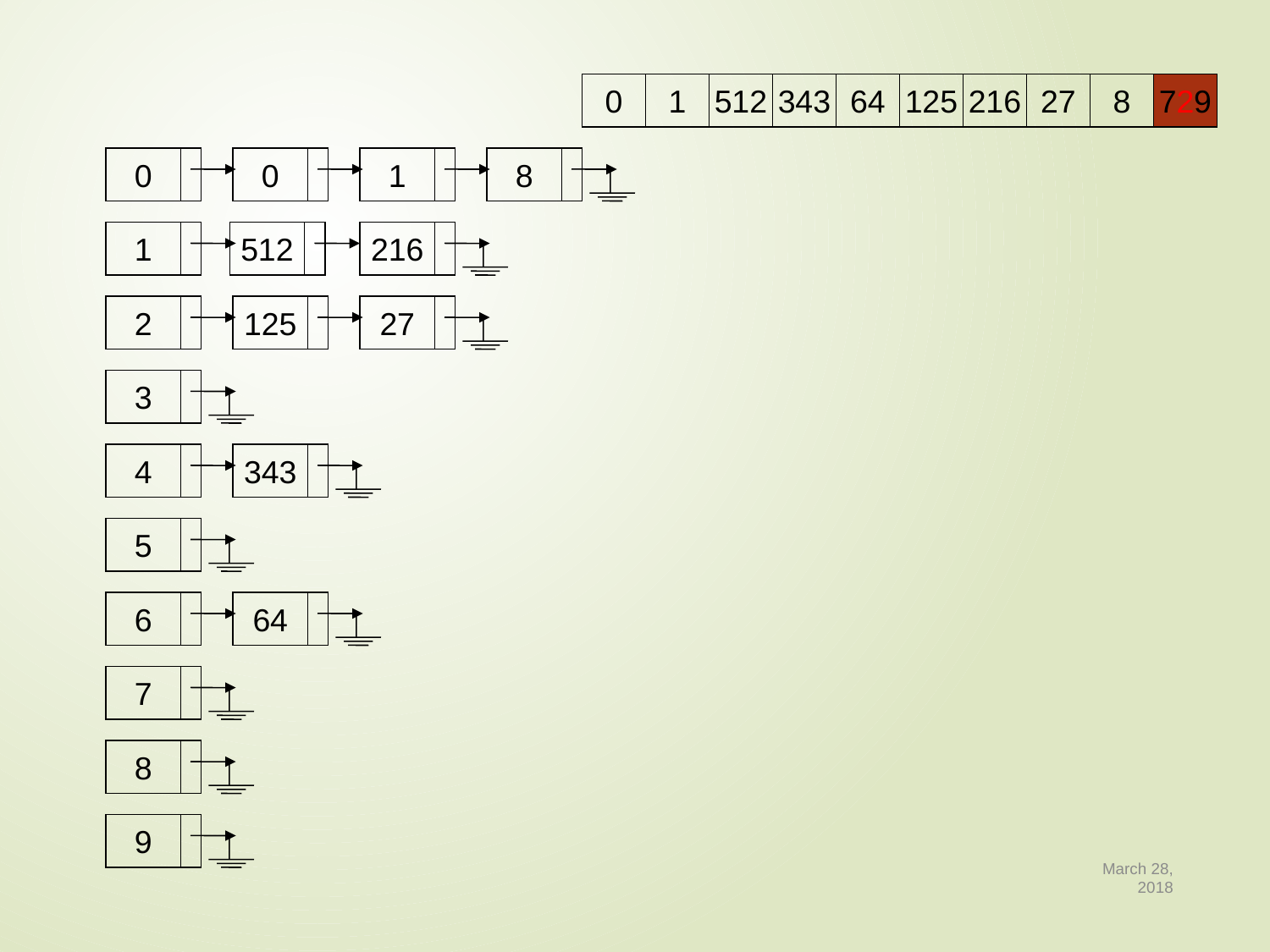

0
1
512
343
64
125
216
27
8
729
0

0

1

8

1

512

216

2

125

27

3

4

343

5

6

64

7

8

9

March 28, 2018
www.gowrikumar.com